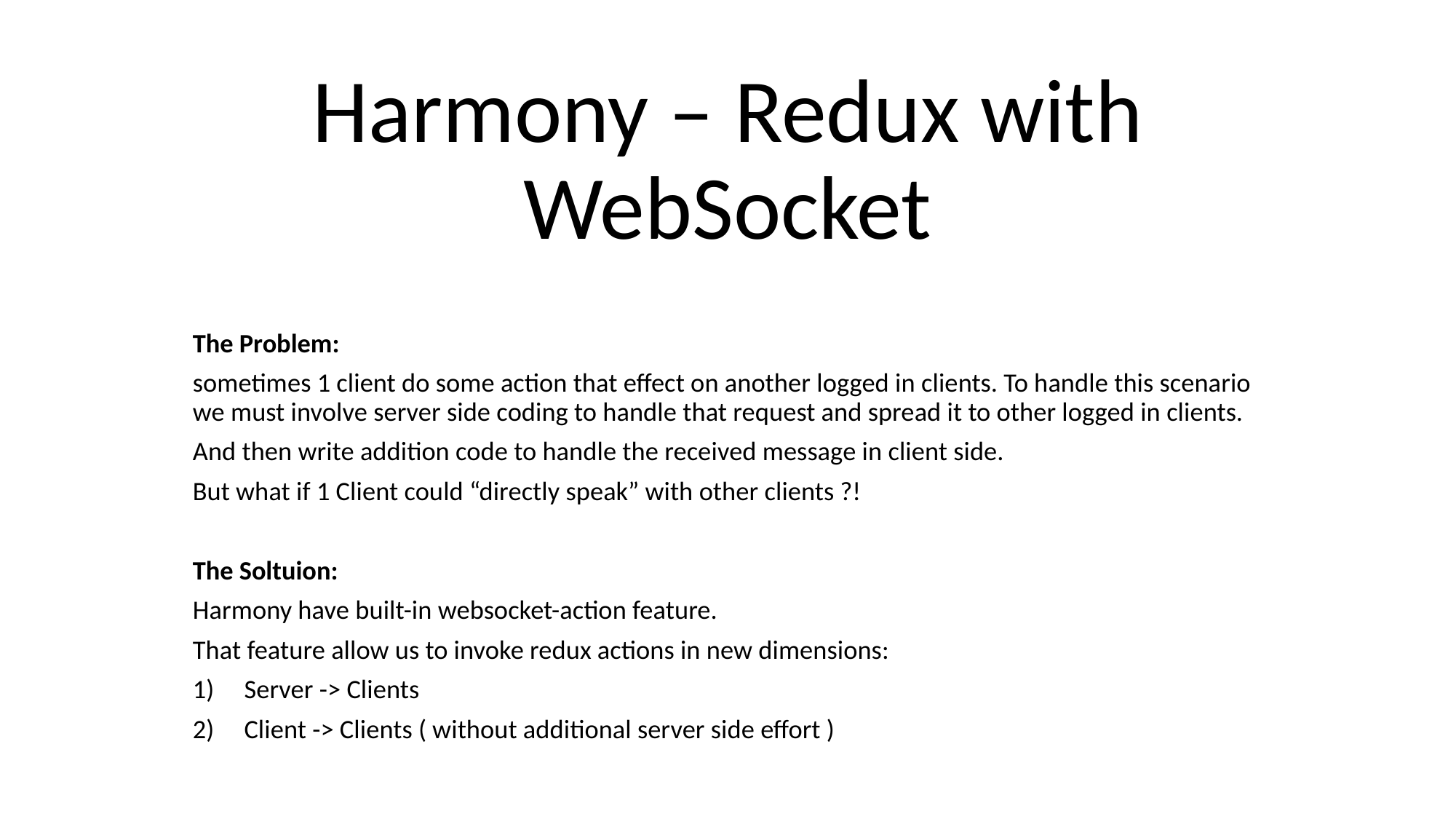

# Harmony – Redux with WebSocket

The Problem:
sometimes 1 client do some action that effect on another logged in clients. To handle this scenario we must involve server side coding to handle that request and spread it to other logged in clients.
And then write addition code to handle the received message in client side.
But what if 1 Client could “directly speak” with other clients ?!

The Soltuion:
Harmony have built-in websocket-action feature.
That feature allow us to invoke redux actions in new dimensions:
Server -> Clients
Client -> Clients ( without additional server side effort )